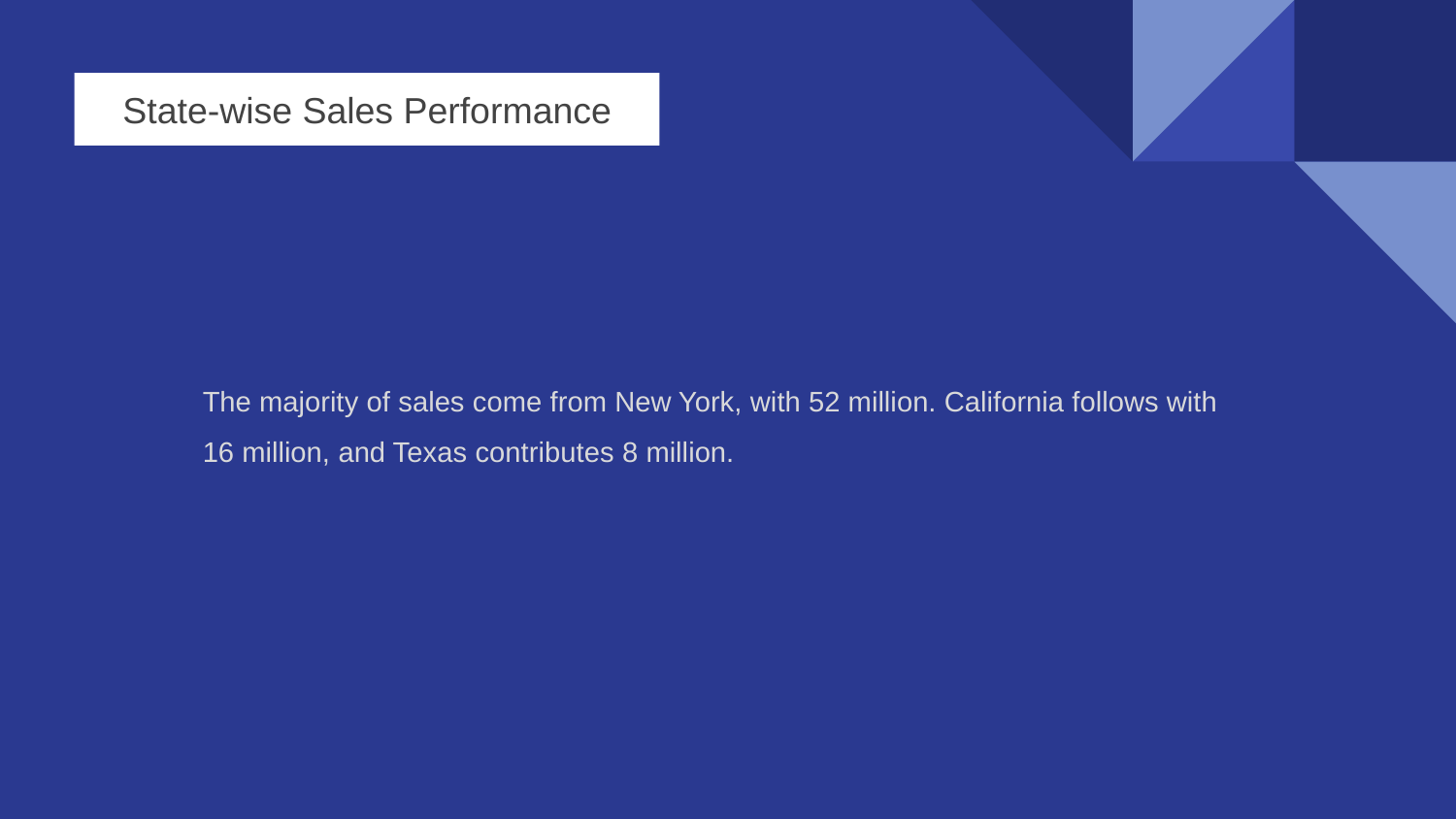

State-wise Sales Performance
The majority of sales come from New York, with 52 million. California follows with 16 million, and Texas contributes 8 million.